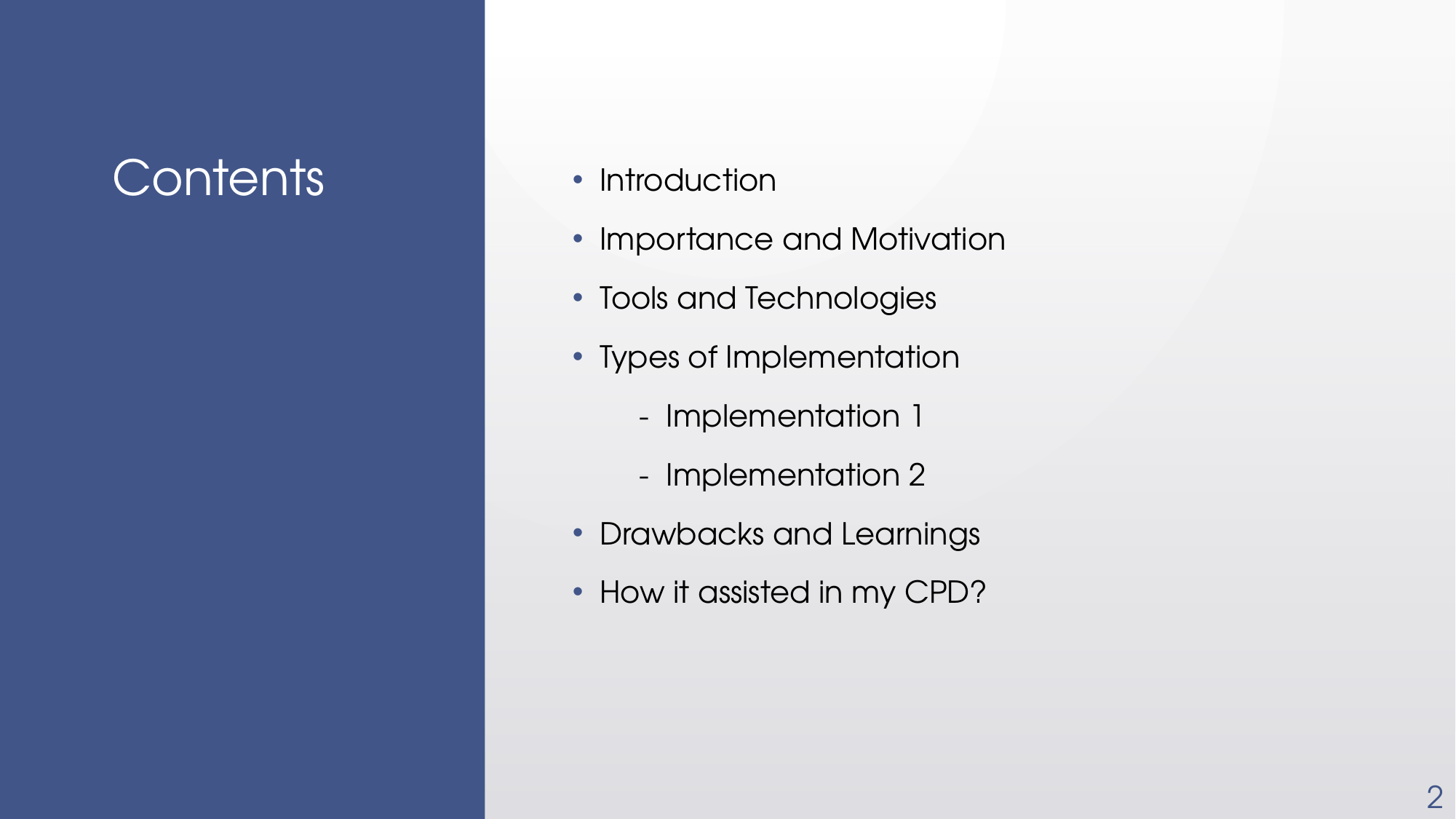

# Contents
Introduction
Importance and Motivation
Tools and Technologies
Types of Implementation
        -  Implementation 1
        -  Implementation 2
Drawbacks and Learnings
How it assisted in my CPD?

2